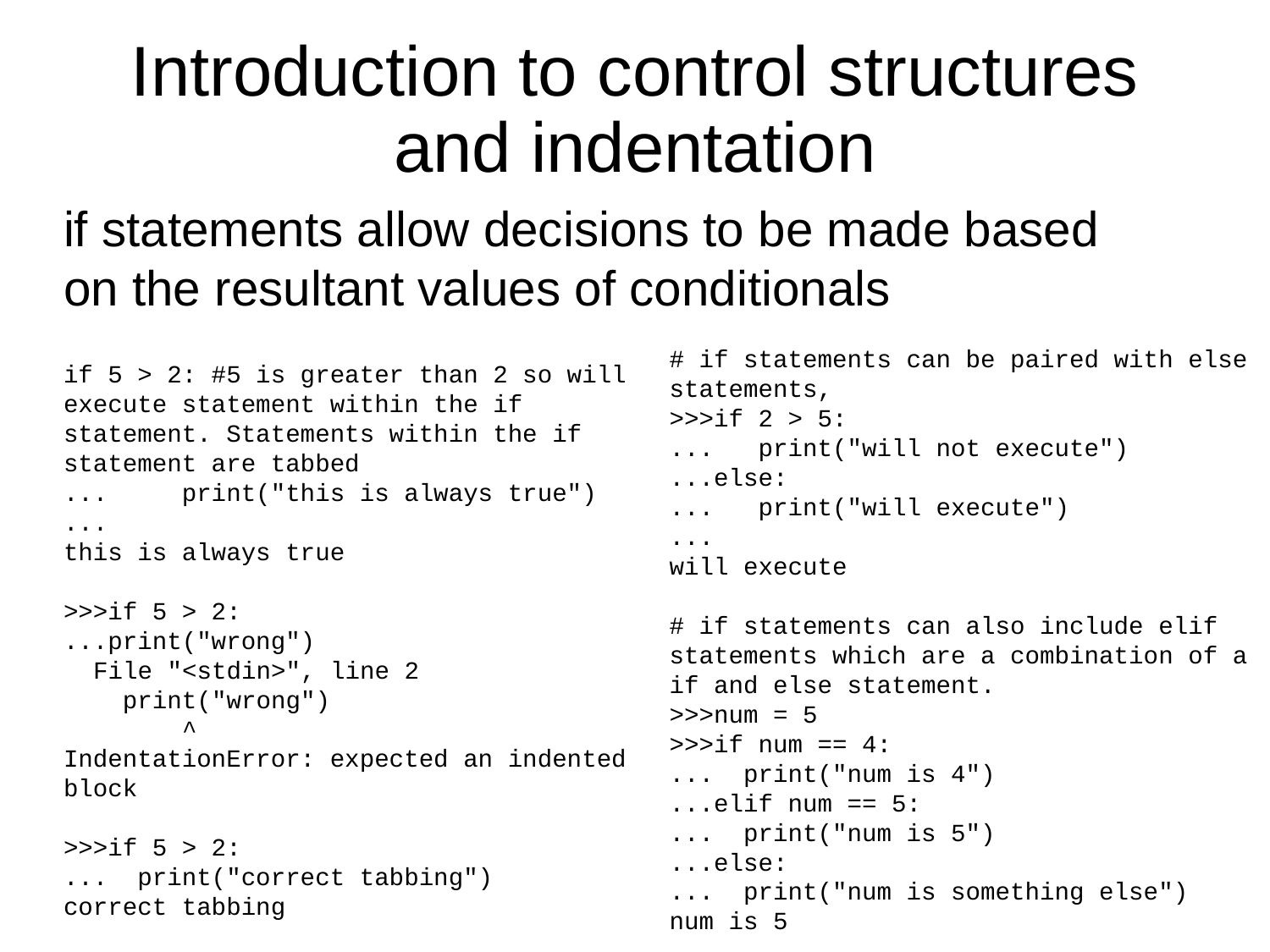

# Introduction to control structures and indentation
if statements allow decisions to be made based on the resultant values of conditionals
# if statements can be paired with else statements,
>>>if 2 > 5:
...   print("will not execute")
...else:
...   print("will execute")
...
will execute

# if statements can also include elif statements which are a combination of a if and else statement.
>>>num = 5
>>>if num == 4:
...  print("num is 4")
...elif num == 5:
...  print("num is 5")
...else:
...  print("num is something else")
num is 5
if 5 > 2: #5 is greater than 2 so will execute statement within the if statement. Statements within the if statement are tabbed
...     print("this is always true")
...
this is always true

>>>if 5 > 2:
...print("wrong")
  File "<stdin>", line 2
    print("wrong")
        ^
IndentationError: expected an indented block

>>>if 5 > 2:
...  print("correct tabbing")
correct tabbing